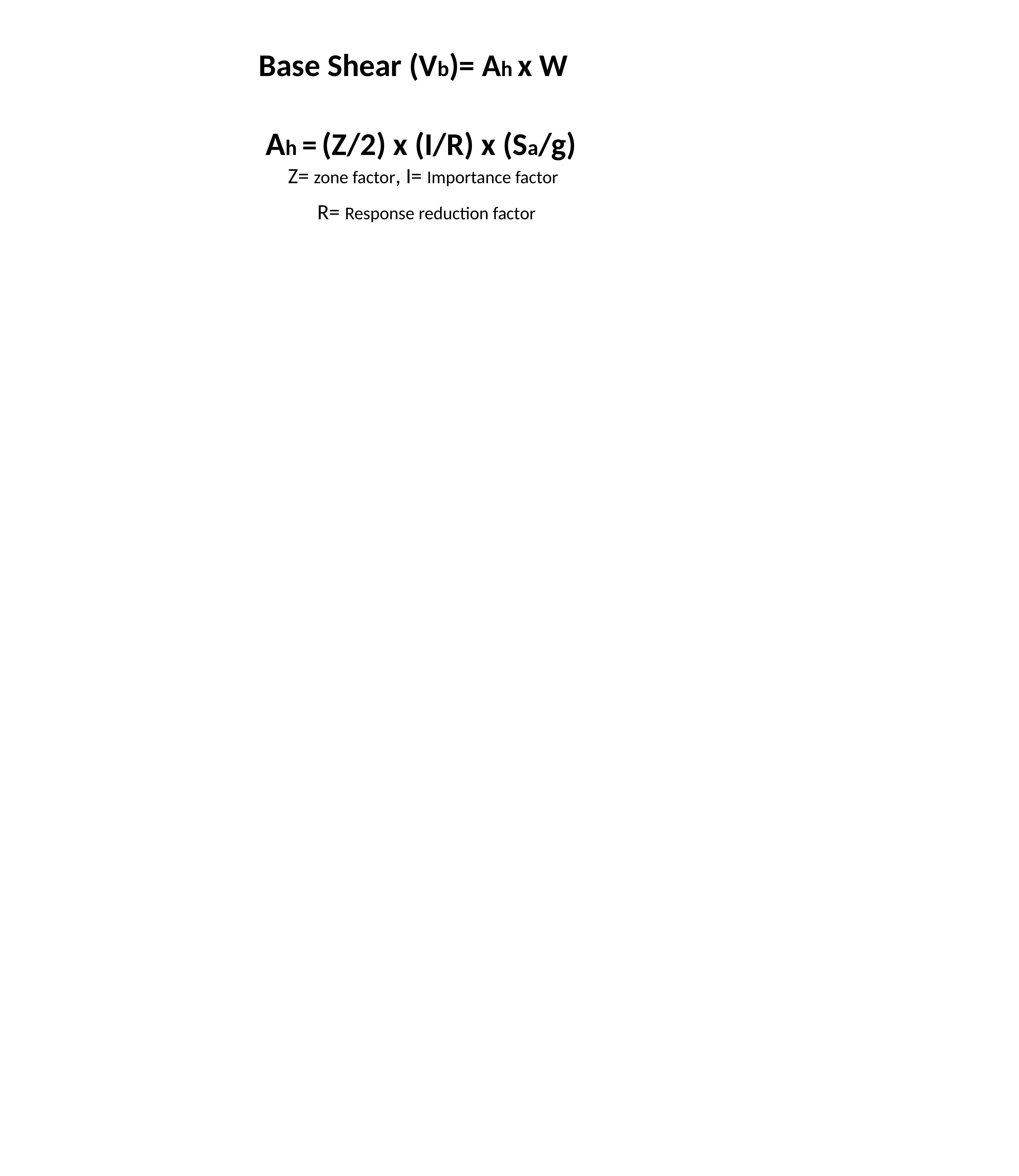

Base Shear (Vb)= Ah x W
 Ah = (Z/2) x (I/R) x (Sa/g)
      Z= zone factor, I= Importance factor
            R= Response reduction factor